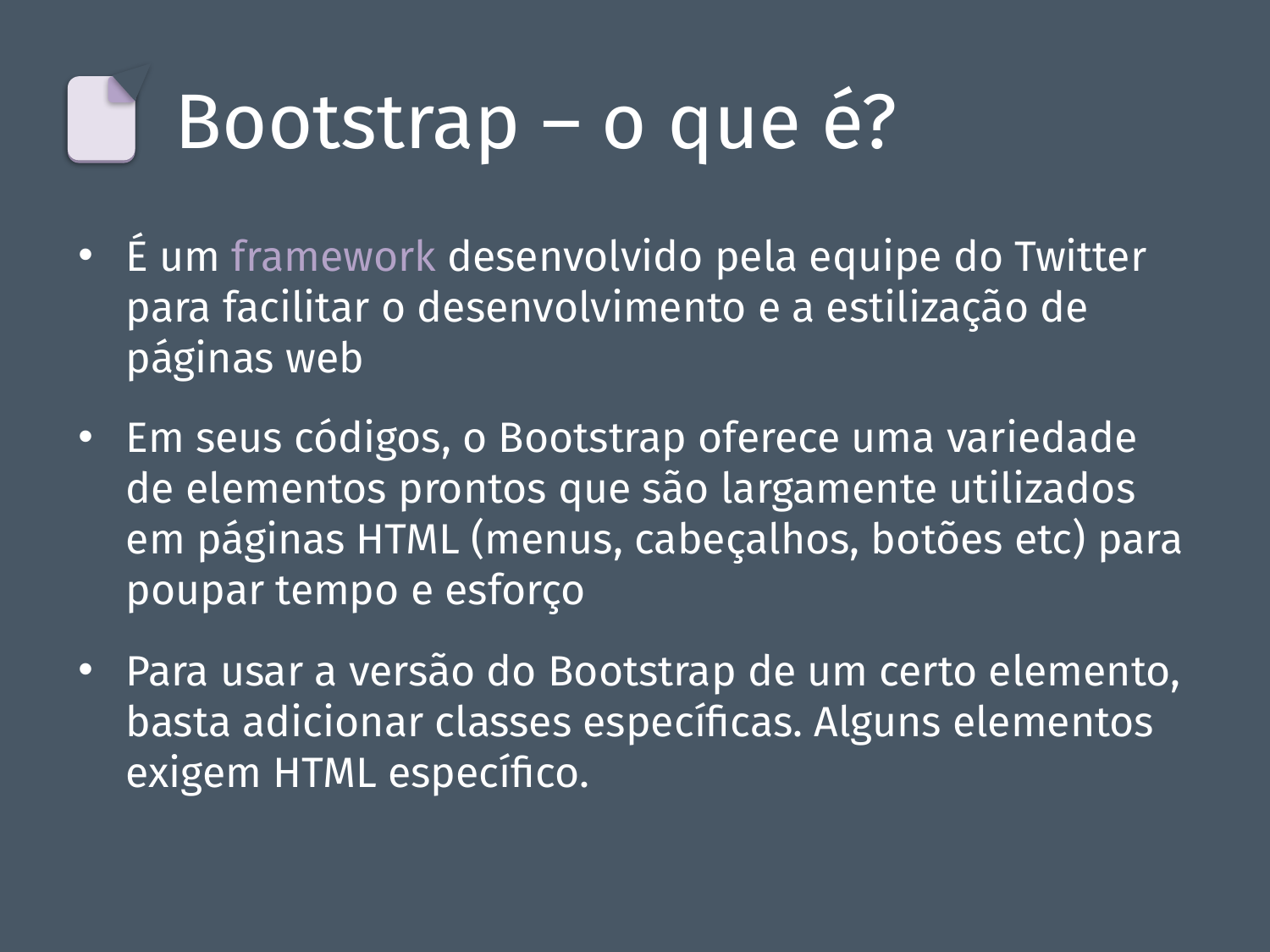

# Bootstrap – o que é?

É um framework desenvolvido pela equipe do Twitter para facilitar o desenvolvimento e a estilização de páginas web
Em seus códigos, o Bootstrap oferece uma variedade de elementos prontos que são largamente utilizados em páginas HTML (menus, cabeçalhos, botões etc) para poupar tempo e esforço
Para usar a versão do Bootstrap de um certo elemento, basta adicionar classes específicas. Alguns elementos exigem HTML específico.